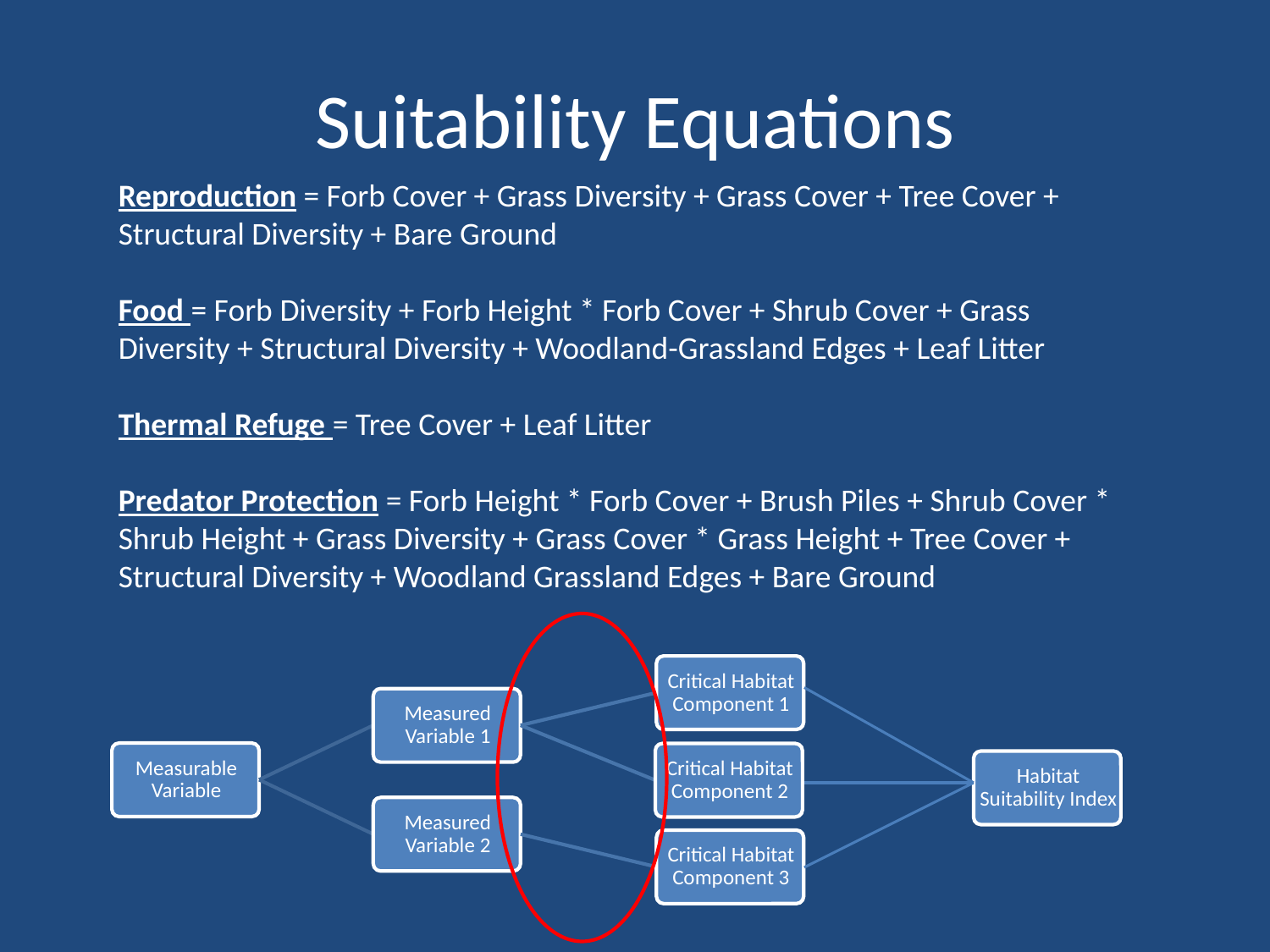

# Suitability Equations
Reproduction = Forb Cover + Grass Diversity + Grass Cover + Tree Cover + Structural Diversity + Bare Ground

Food = Forb Diversity + Forb Height * Forb Cover + Shrub Cover + Grass Diversity + Structural Diversity + Woodland-Grassland Edges + Leaf Litter

Thermal Refuge = Tree Cover + Leaf Litter

Predator Protection = Forb Height * Forb Cover + Brush Piles + Shrub Cover * Shrub Height + Grass Diversity + Grass Cover * Grass Height + Tree Cover + Structural Diversity + Woodland Grassland Edges + Bare Ground

Measurable Variable

Measured Variable 1

Critical Habitat Component 1

Critical Habitat Component 2

Measured Variable 2

Critical Habitat Component 3
Habitat Suitability Index